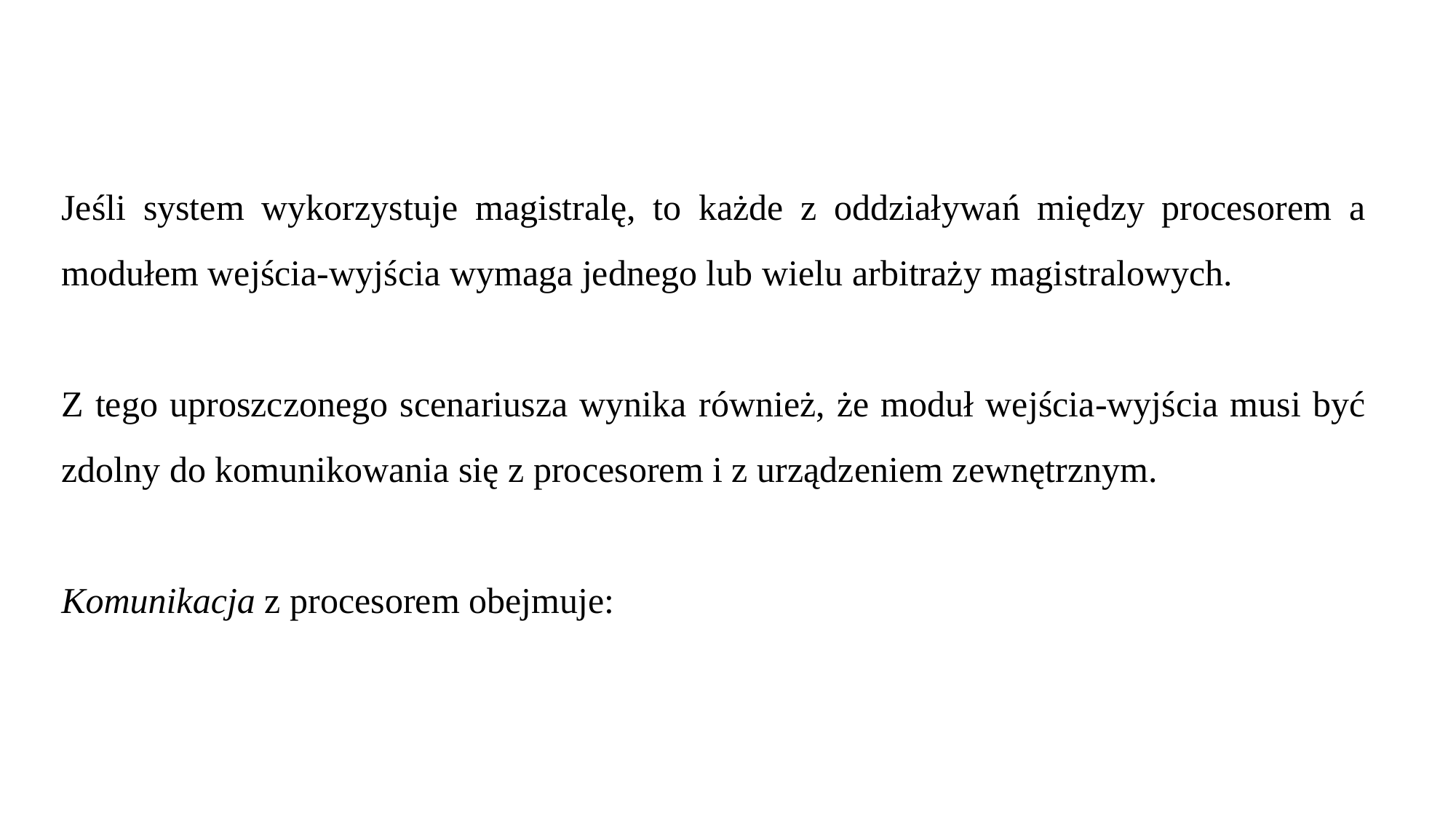

Jeśli system wykorzystuje magistralę, to każde z oddziaływań między procesorem a modułem wejścia-wyjścia wymaga jednego lub wielu arbitraży magistralowych.

Z tego uproszczonego scenariusza wynika również, że moduł wejścia-wyjścia musi być zdolny do komunikowania się z procesorem i z urządzeniem zewnętrznym.

Komunikacja z procesorem obejmuje: